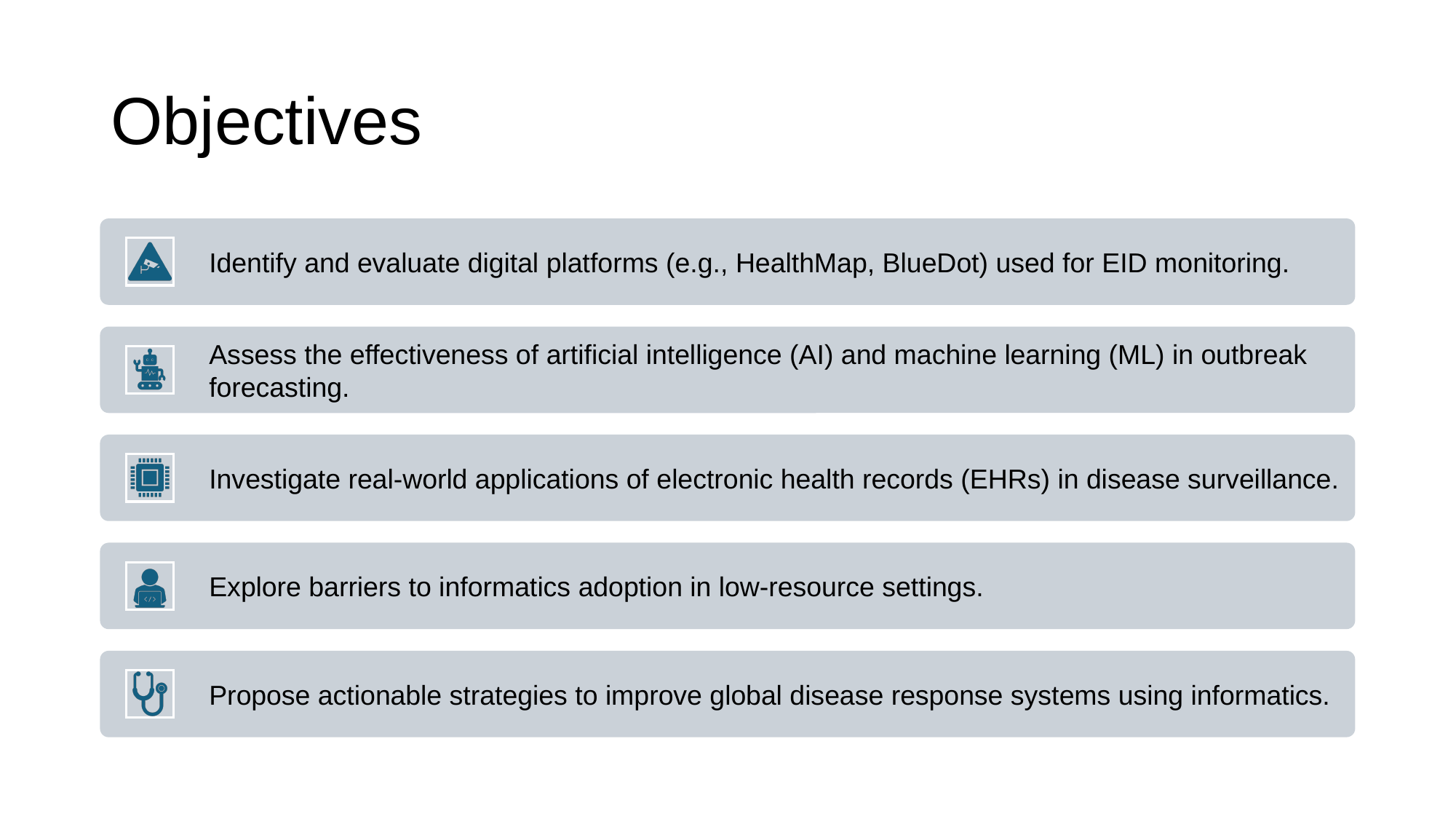

# Objectives

Identify and evaluate digital platforms (e.g., HealthMap, BlueDot) used for EID monitoring.

Assess the effectiveness of artificial intelligence (AI) and machine learning (ML) in outbreak forecasting.

Investigate real-world applications of electronic health records (EHRs) in disease surveillance.

Explore barriers to informatics adoption in low-resource settings.

Propose actionable strategies to improve global disease response systems using informatics.